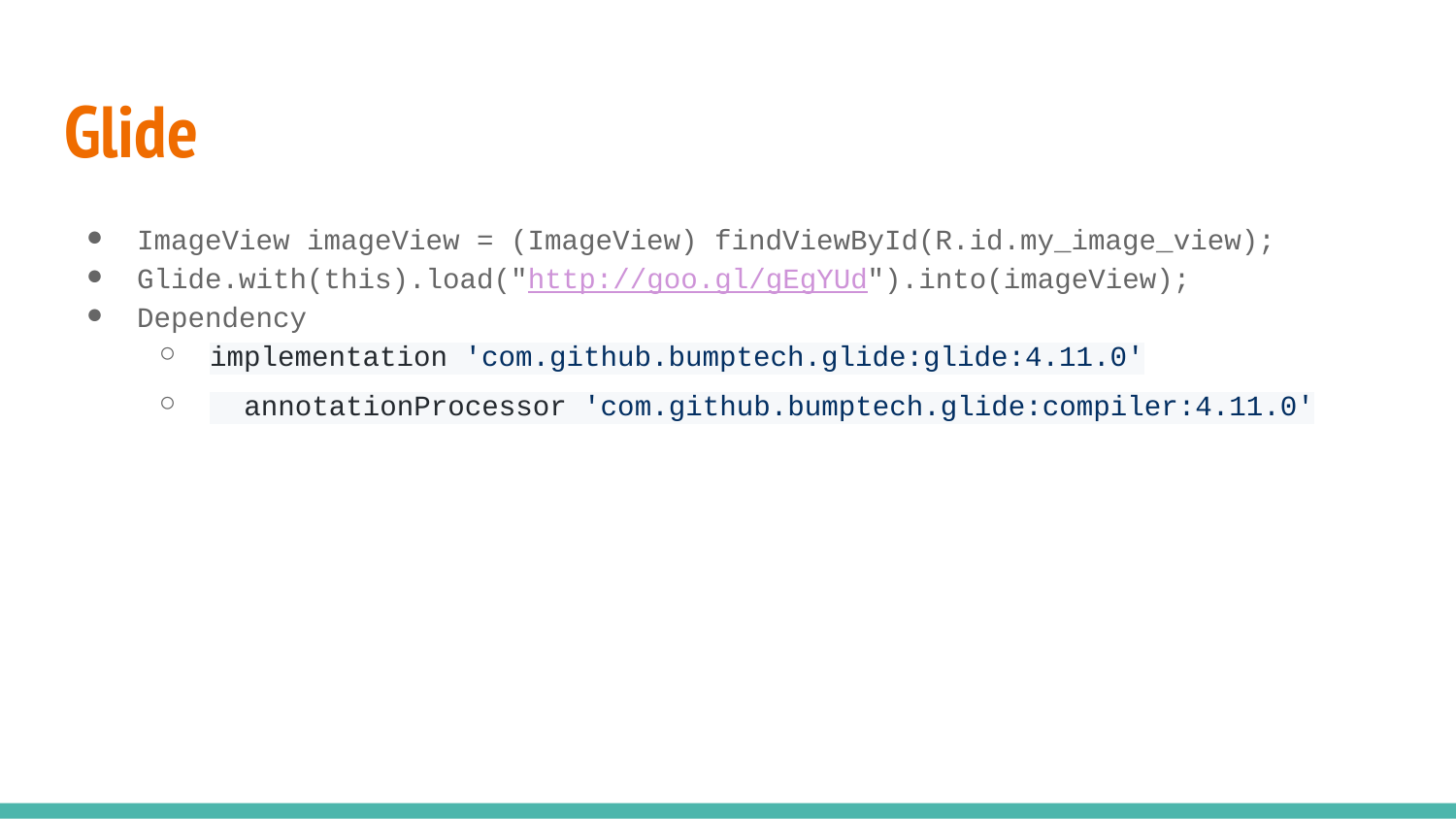

# Glide
ImageView imageView = (ImageView) findViewById(R.id.my_image_view);
Glide.with(this).load("http://goo.gl/gEgYUd").into(imageView);
Dependency
implementation 'com.github.bumptech.glide:glide:4.11.0'
  annotationProcessor 'com.github.bumptech.glide:compiler:4.11.0'